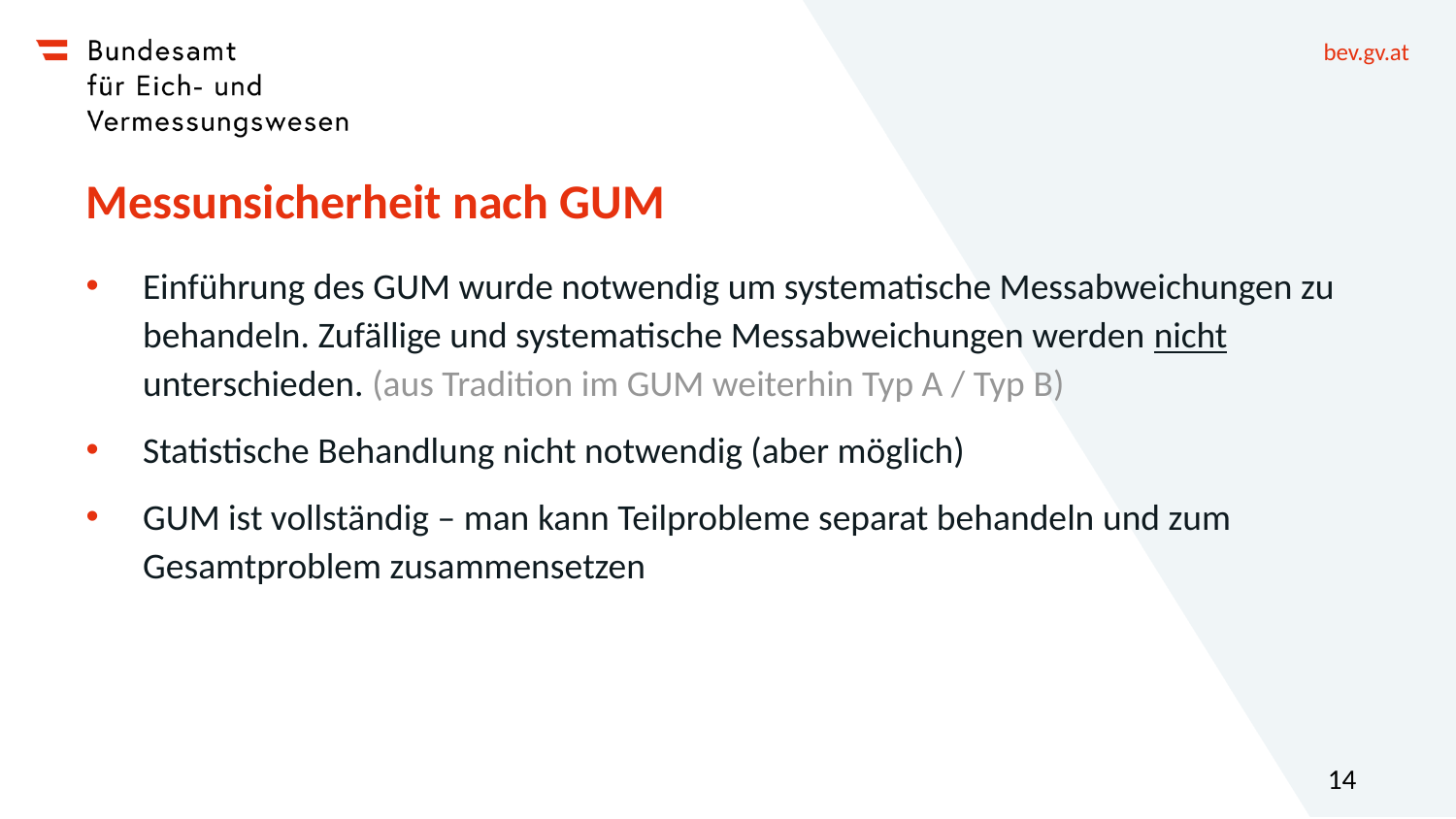

# Messunsicherheit nach GUM
Einführung des GUM wurde notwendig um systematische Messabweichungen zu behandeln. Zufällige und systematische Messabweichungen werden nicht unterschieden. (aus Tradition im GUM weiterhin Typ A / Typ B)
Statistische Behandlung nicht notwendig (aber möglich)
GUM ist vollständig – man kann Teilprobleme separat behandeln und zum Gesamtproblem zusammensetzen

14